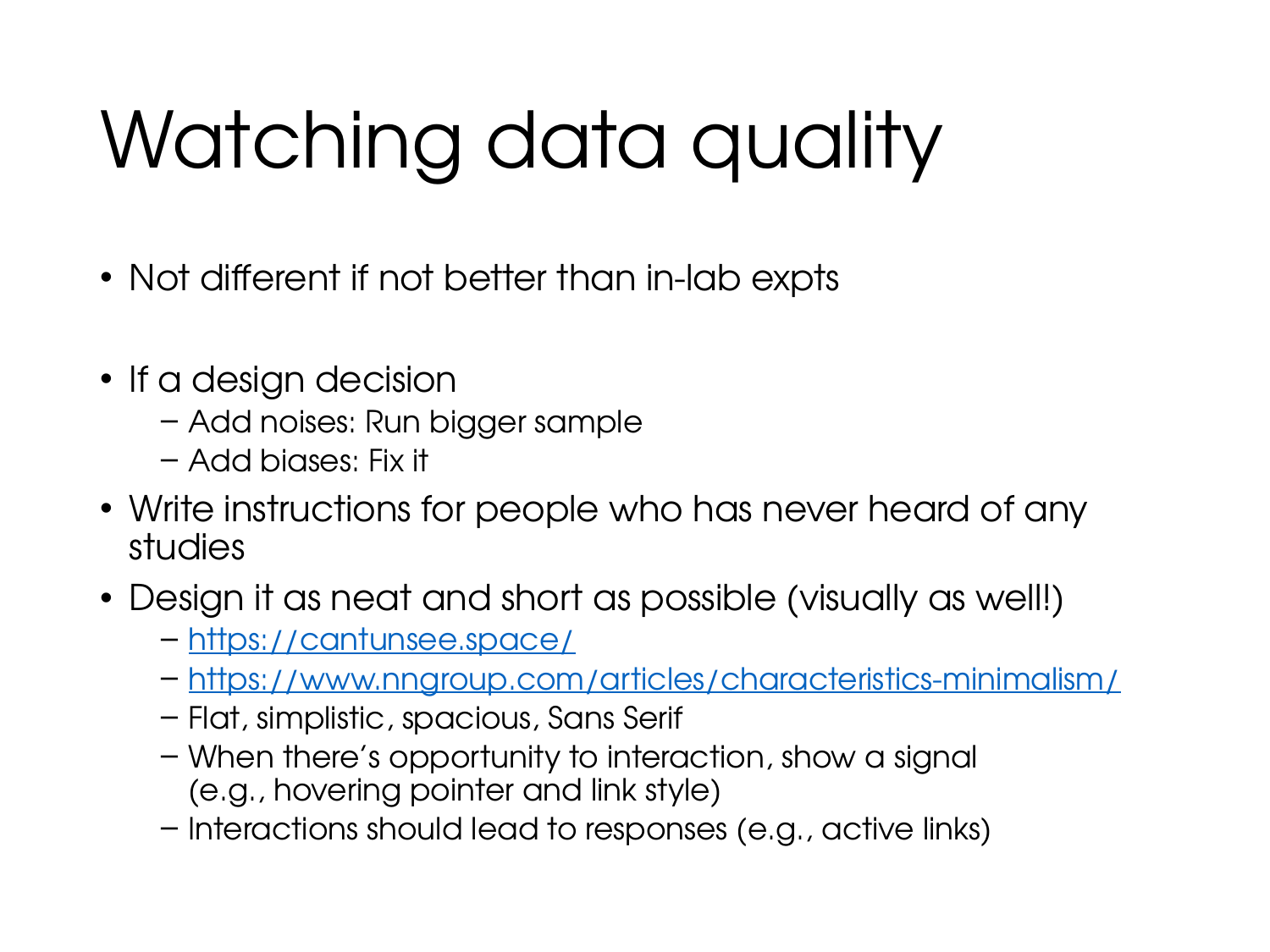

# Watching data quality
Not different if not better than in-lab expts

If a design decision
Add noises: Run bigger sample
Add biases: Fix it
Write instructions for people who has never heard of any studies
Design it as neat and short as possible (visually as well!)
https://cantunsee.space/
https://www.nngroup.com/articles/characteristics-minimalism/
Flat, simplistic, spacious, Sans Serif
When there’s opportunity to interaction, show a signal
(e.g., hovering pointer and link style)
Interactions should lead to responses (e.g., active links)